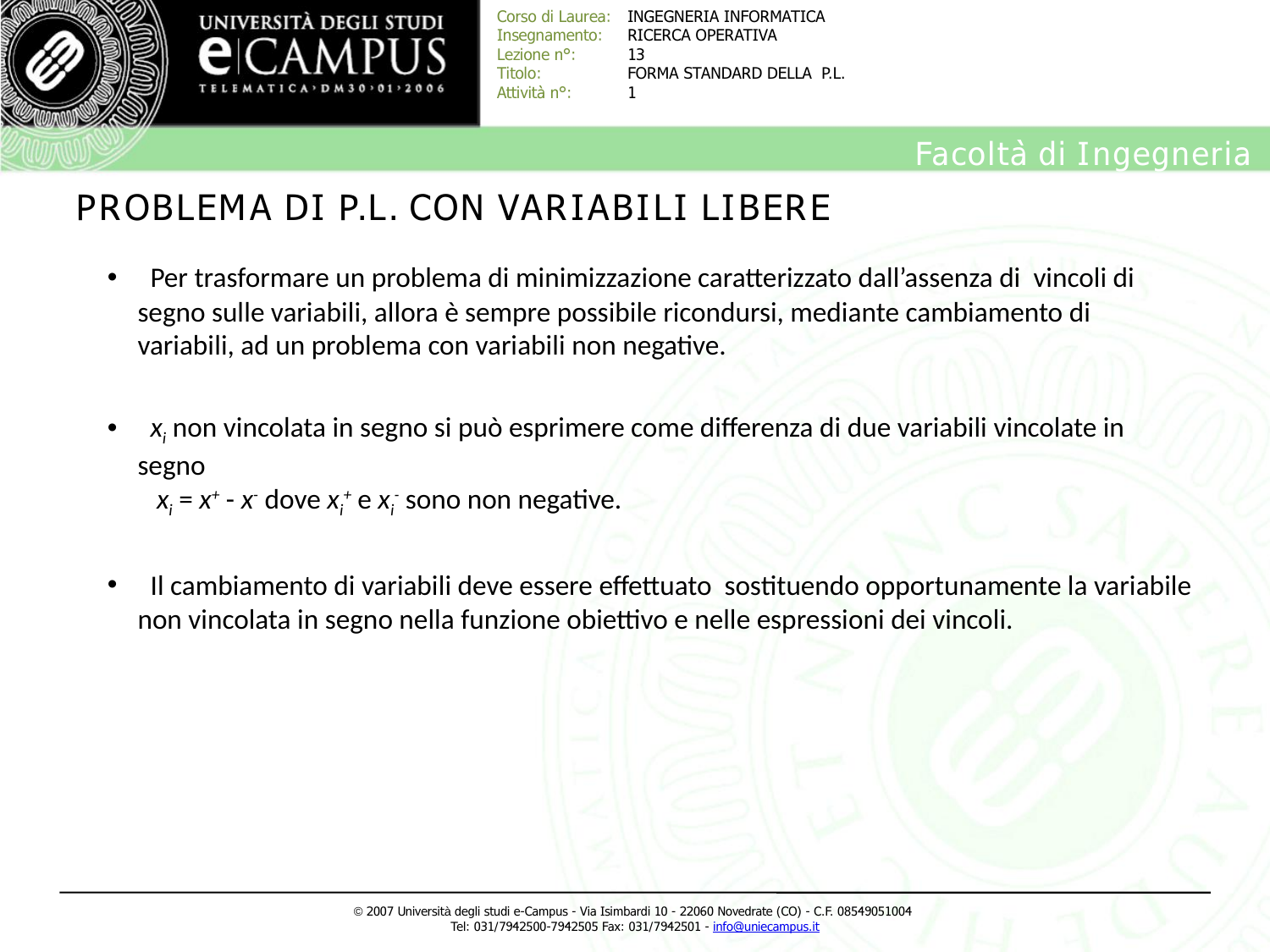

# PROBLEMA DI P.L. CON VARIABILI LIBERE
  Per trasformare un problema di minimizzazione caratterizzato dall’assenza di  vincoli di segno sulle variabili, allora è sempre possibile ricondursi, mediante cambiamento di variabili, ad un problema con variabili non negative.

  xi non vincolata in segno si può esprimere come differenza di due variabili vincolate in segno
   xi = x+ - x- dove xi+ e xi- sono non negative.

  Il cambiamento di variabili deve essere effettuato  sostituendo opportunamente la variabile non vincolata in segno nella funzione obiettivo e nelle espressioni dei vincoli.